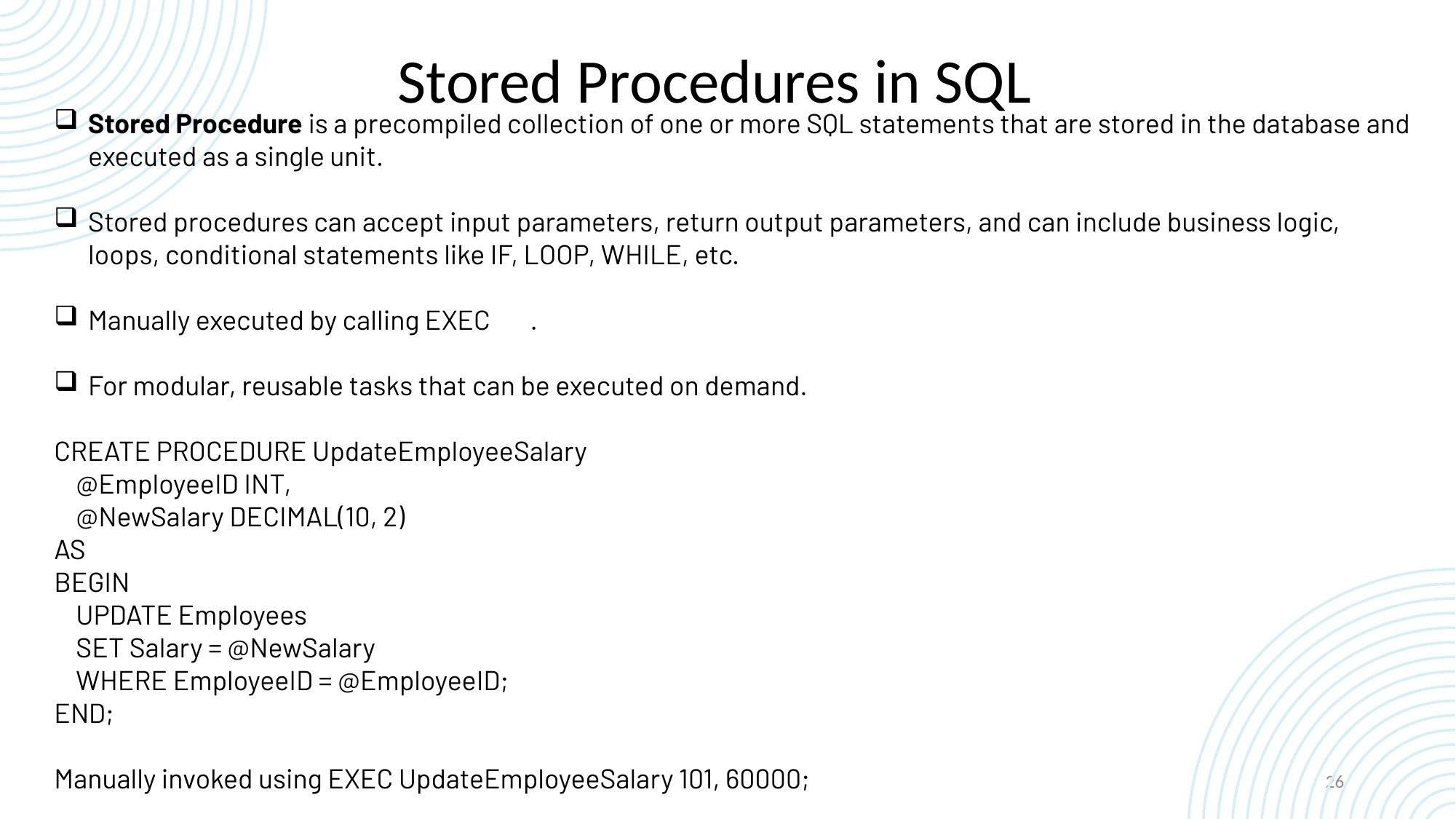

# Stored Procedures in SQL
Stored Procedure is a precompiled collection of one or more SQL statements that are stored in the database and executed as a single unit.

Stored procedures can accept input parameters, return output parameters, and can include business logic, loops, conditional statements like IF, LOOP, WHILE, etc.

Manually executed by calling EXEC	 .

For modular, reusable tasks that can be executed on demand.
CREATE PROCEDURE UpdateEmployeeSalary
    @EmployeeID INT,
    @NewSalary DECIMAL(10, 2)
AS
BEGIN
    UPDATE Employees
    SET Salary = @NewSalary
    WHERE EmployeeID = @EmployeeID;
END;

Manually invoked using EXEC UpdateEmployeeSalary 101, 60000;

26